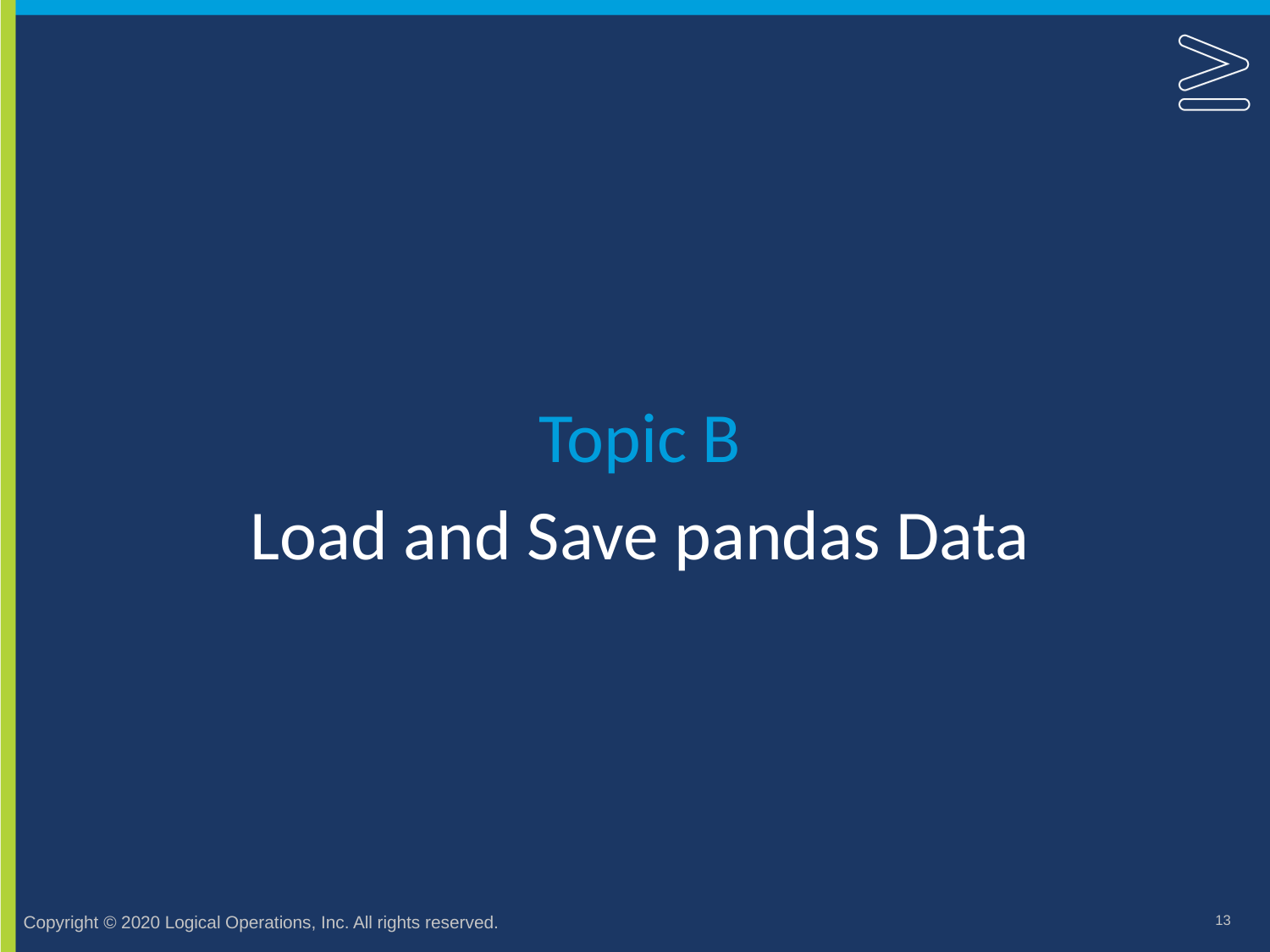

Topic B
# Load and Save pandas Data
13